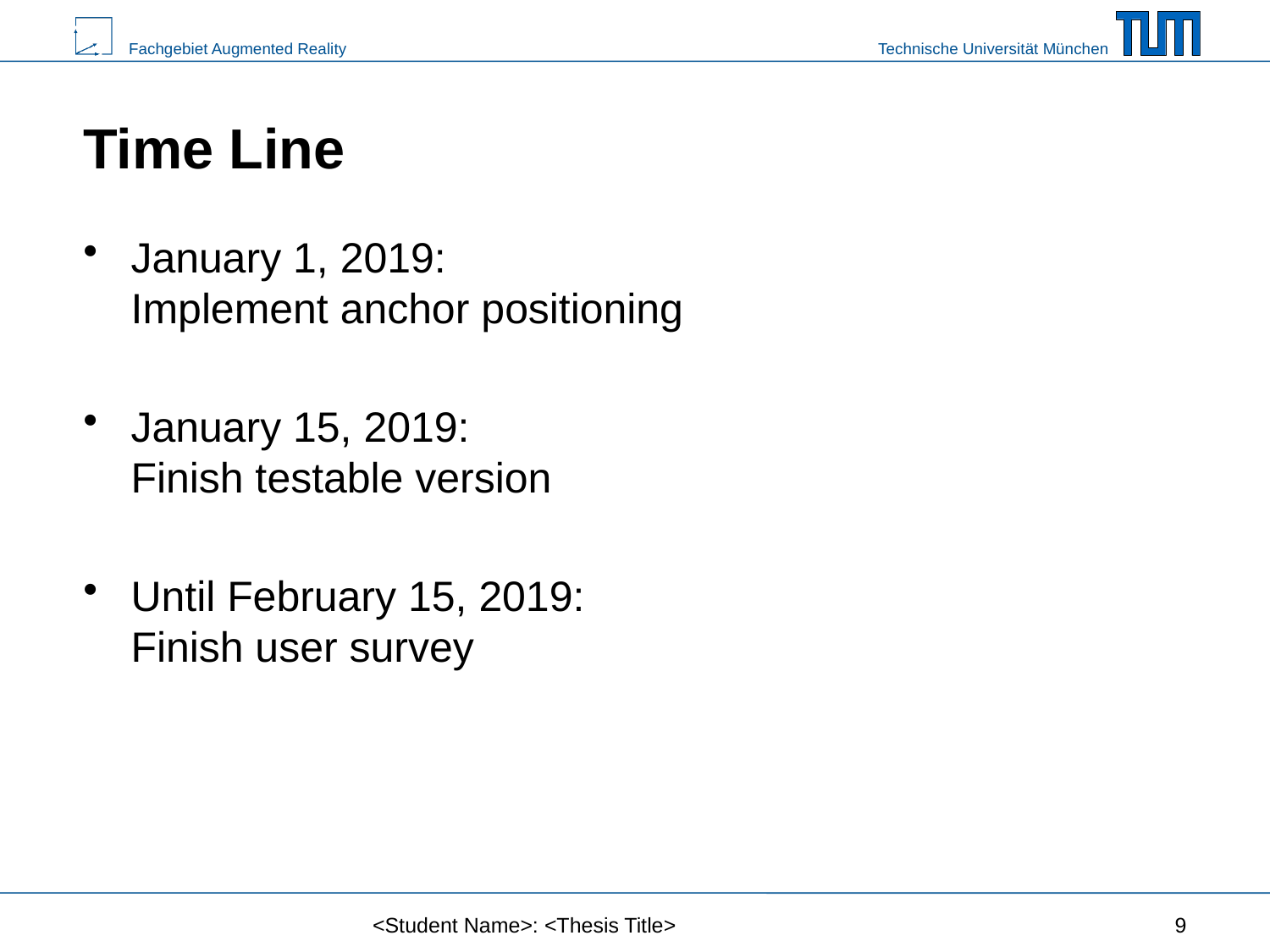

# Time Line
January 1, 2019:
Implement anchor positioning

January 15, 2019:
Finish testable version

Until February 15, 2019:
Finish user survey

<Student Name>: <Thesis Title>
9